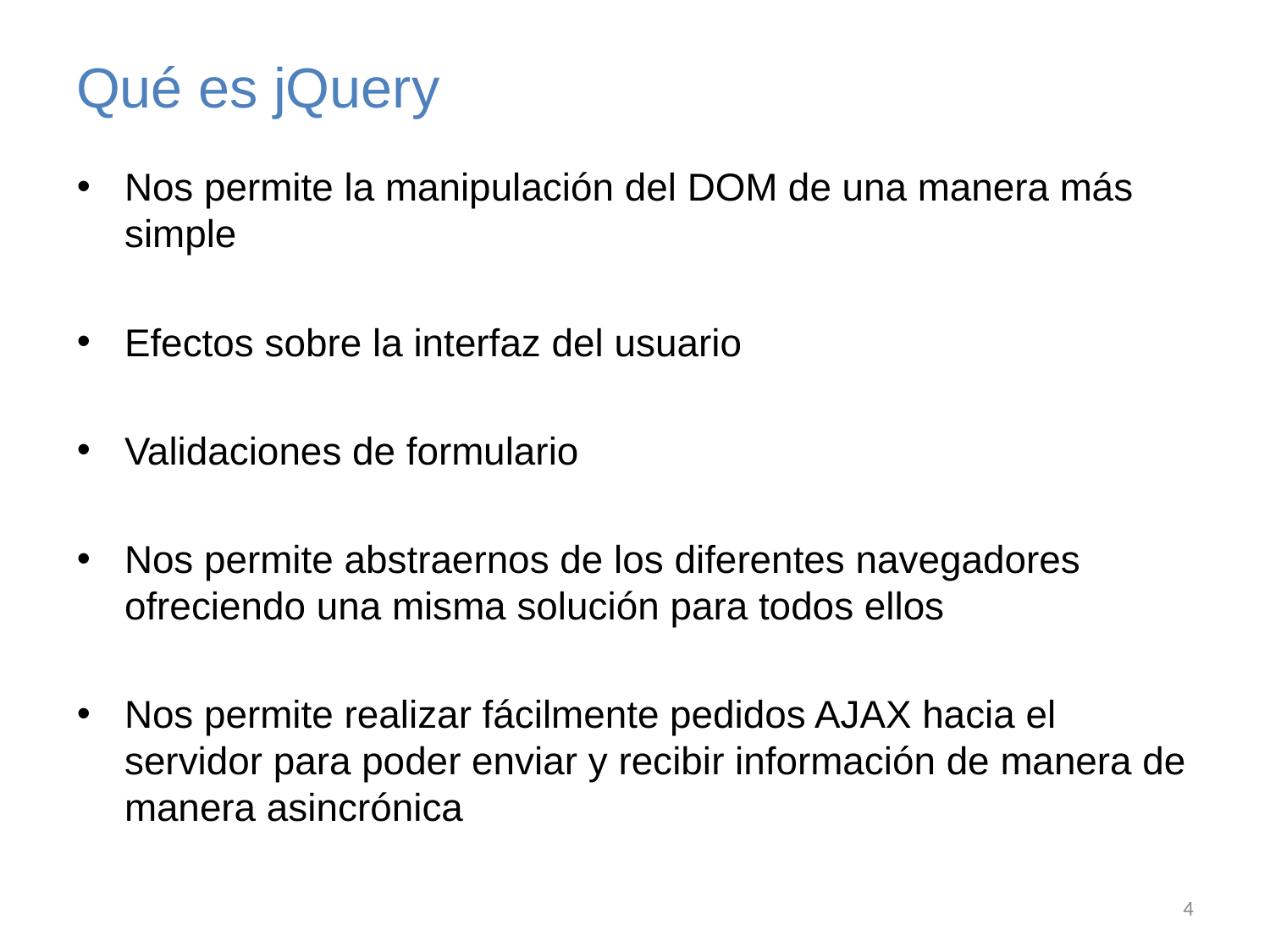

# Qué es jQuery
Nos permite la manipulación del DOM de una manera más simple

Efectos sobre la interfaz del usuario

Validaciones de formulario

Nos permite abstraernos de los diferentes navegadores ofreciendo una misma solución para todos ellos

Nos permite realizar fácilmente pedidos AJAX hacia el servidor para poder enviar y recibir información de manera de manera asincrónica

4